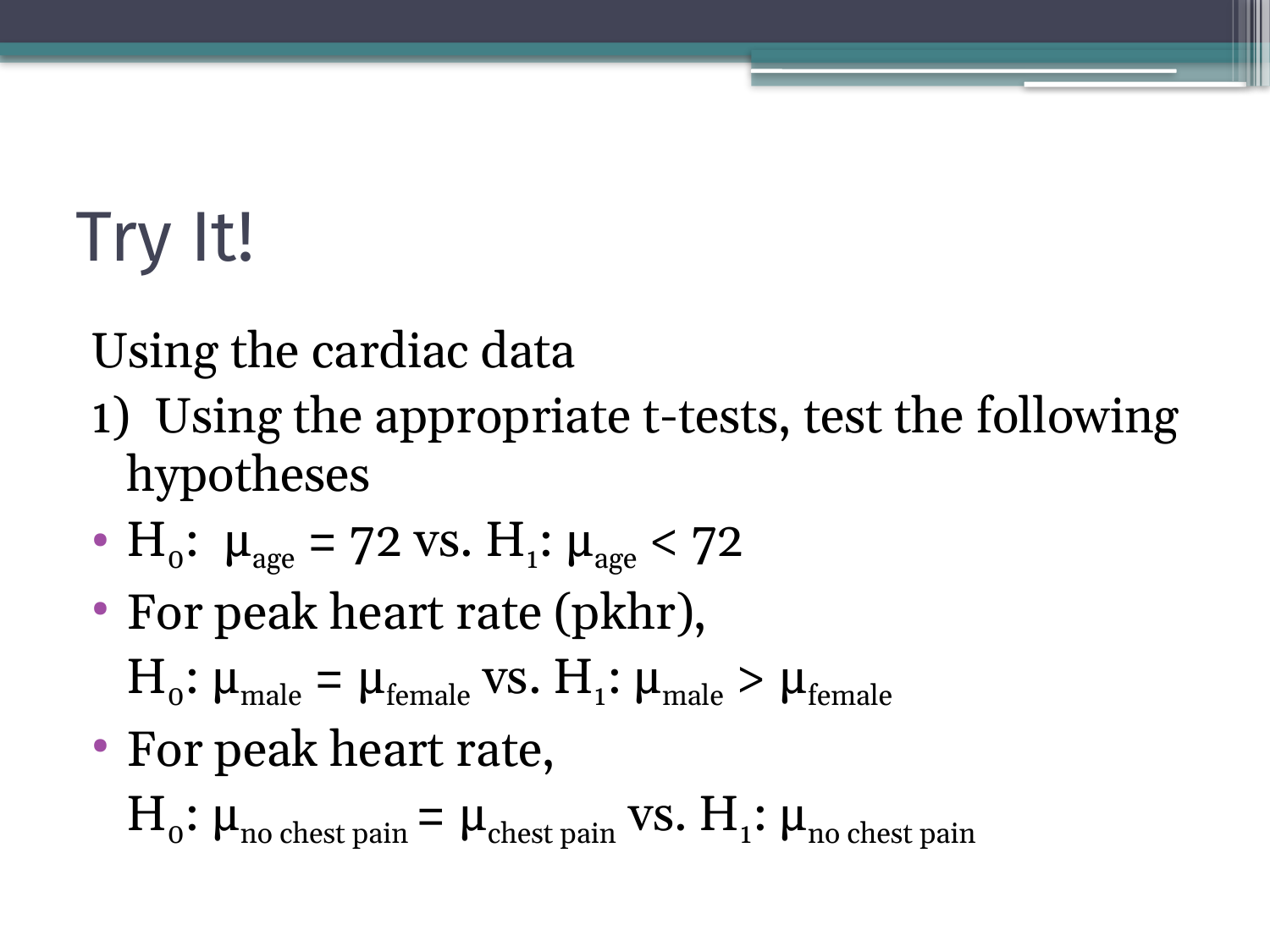

# Try It!
Using the cardiac data
1)  Using the appropriate t-tests, test the following hypotheses
H0:  μage = 72 vs. H1: μage < 72
For peak heart rate (pkhr),
	H0: μmale = μfemale vs. H1: μmale > μfemale
For peak heart rate,
	H0: μno chest pain = μchest pain vs. H1: μno chest pain